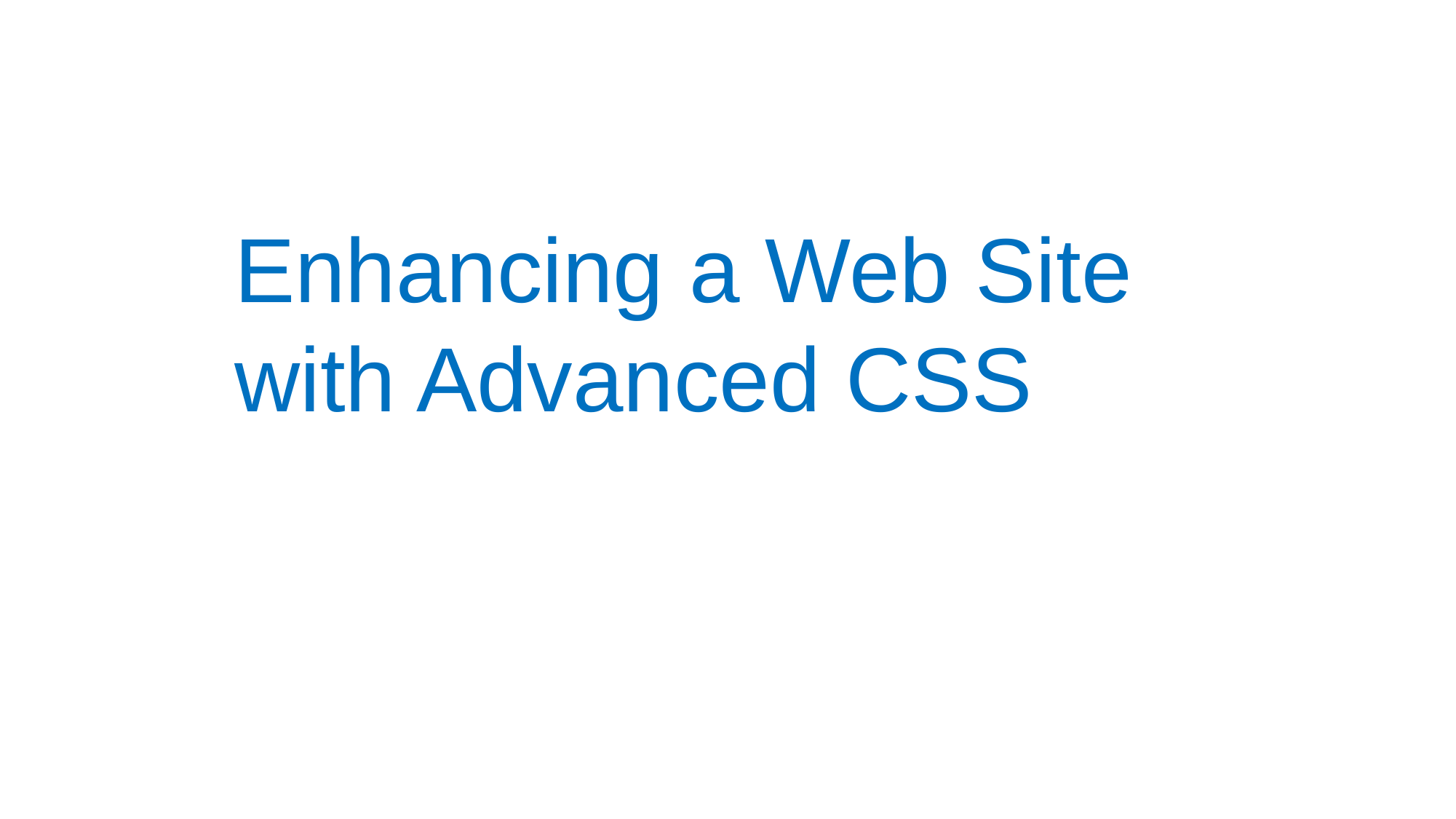

Enhancing a Web Site with Advanced CSS